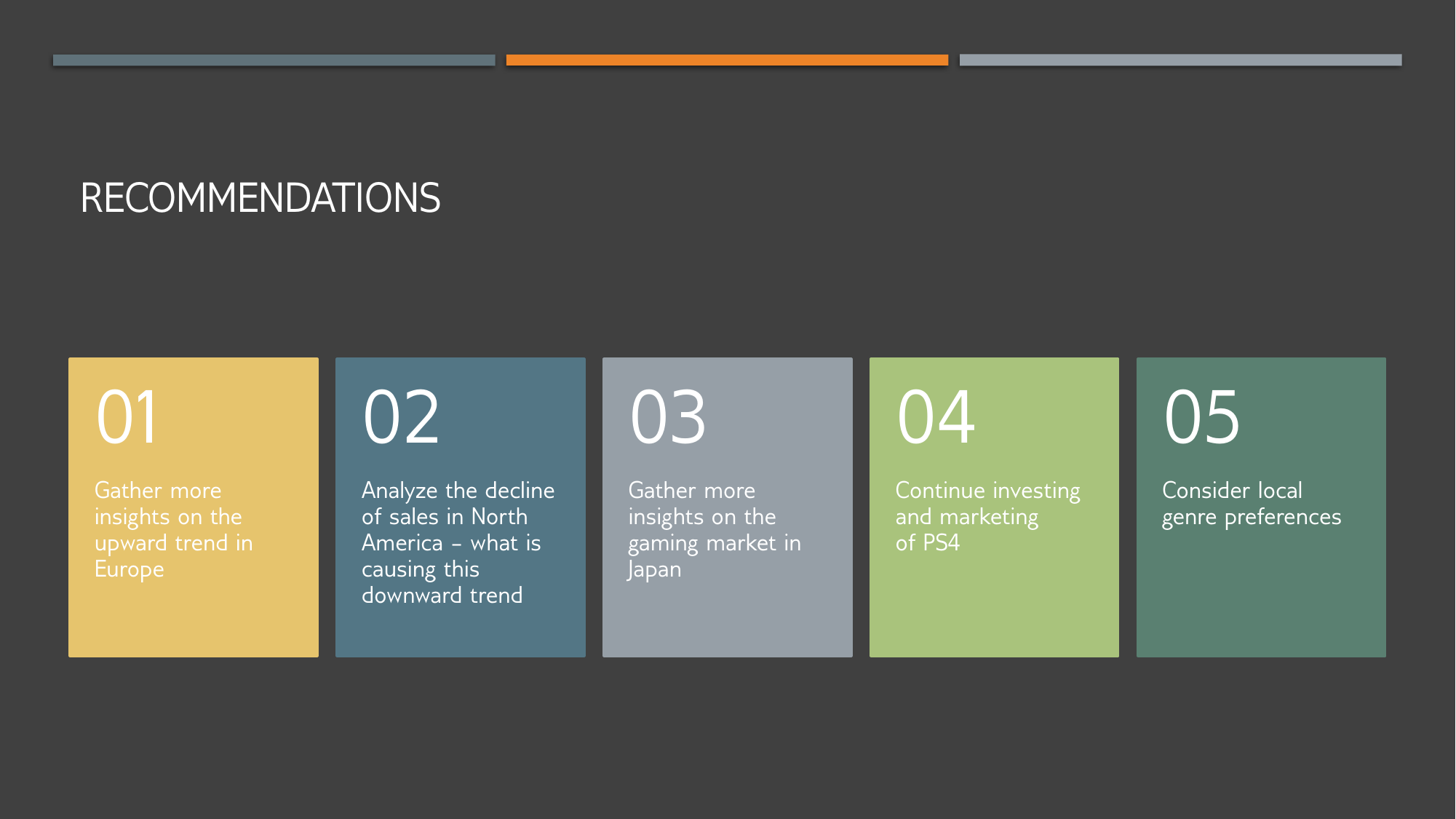

# Recommendations
Gather more insights on the upward trend in Europe
01
Analyze the decline of sales in North America – what is causing this downward trend
02
Gather more insights on the gaming market in Japan
03
Continue investing and marketing of PS4
04
Consider local genre preferences
05